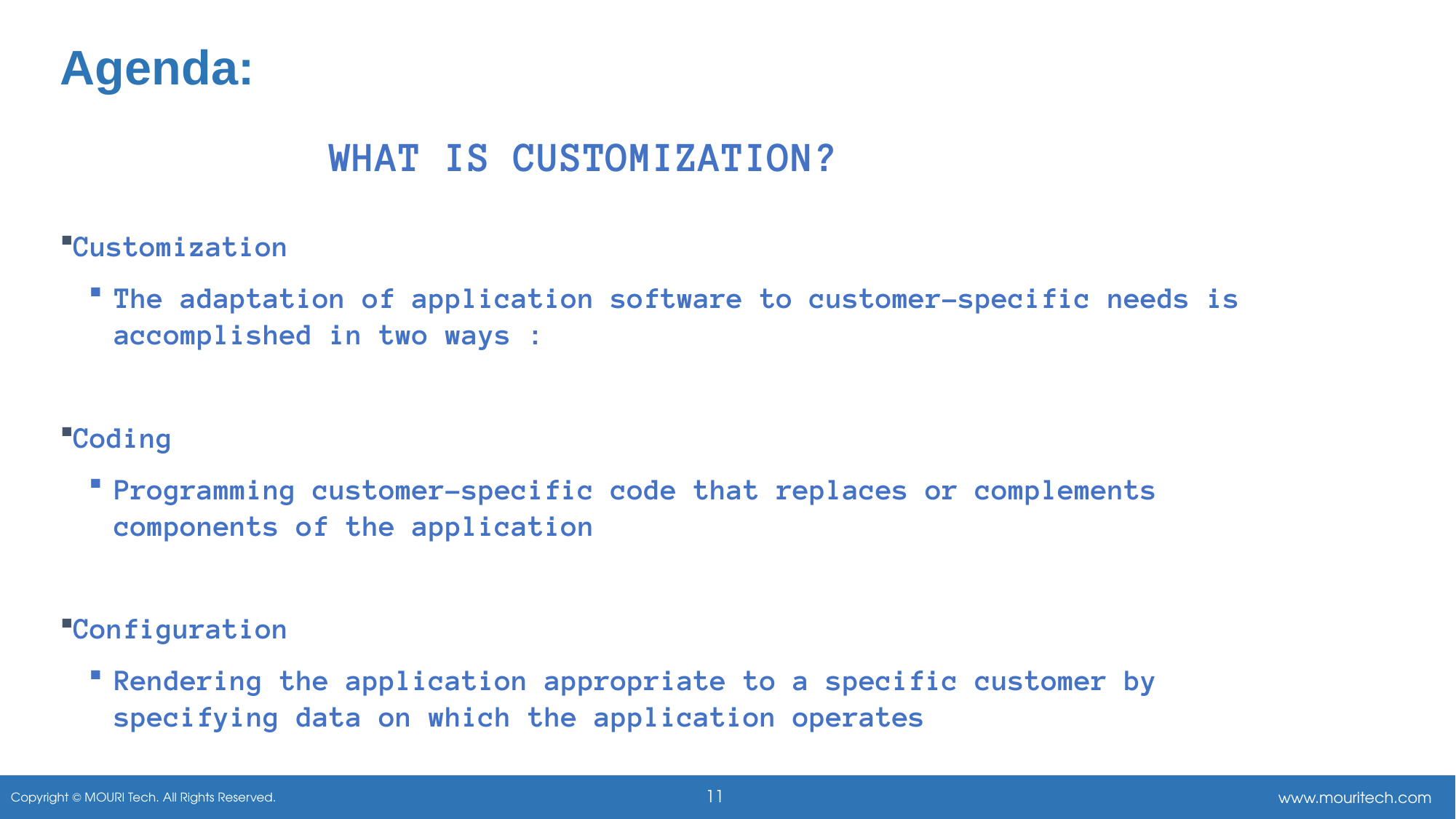

# Agenda:

WHAT IS CUSTOMIZATION?

Customization
The adaptation of application software to customer-specific needs is accomplished in two ways :

Coding
Programming customer-specific code that replaces or complements components of the application

Configuration
Rendering the application appropriate to a specific customer by specifying data on which the application operates